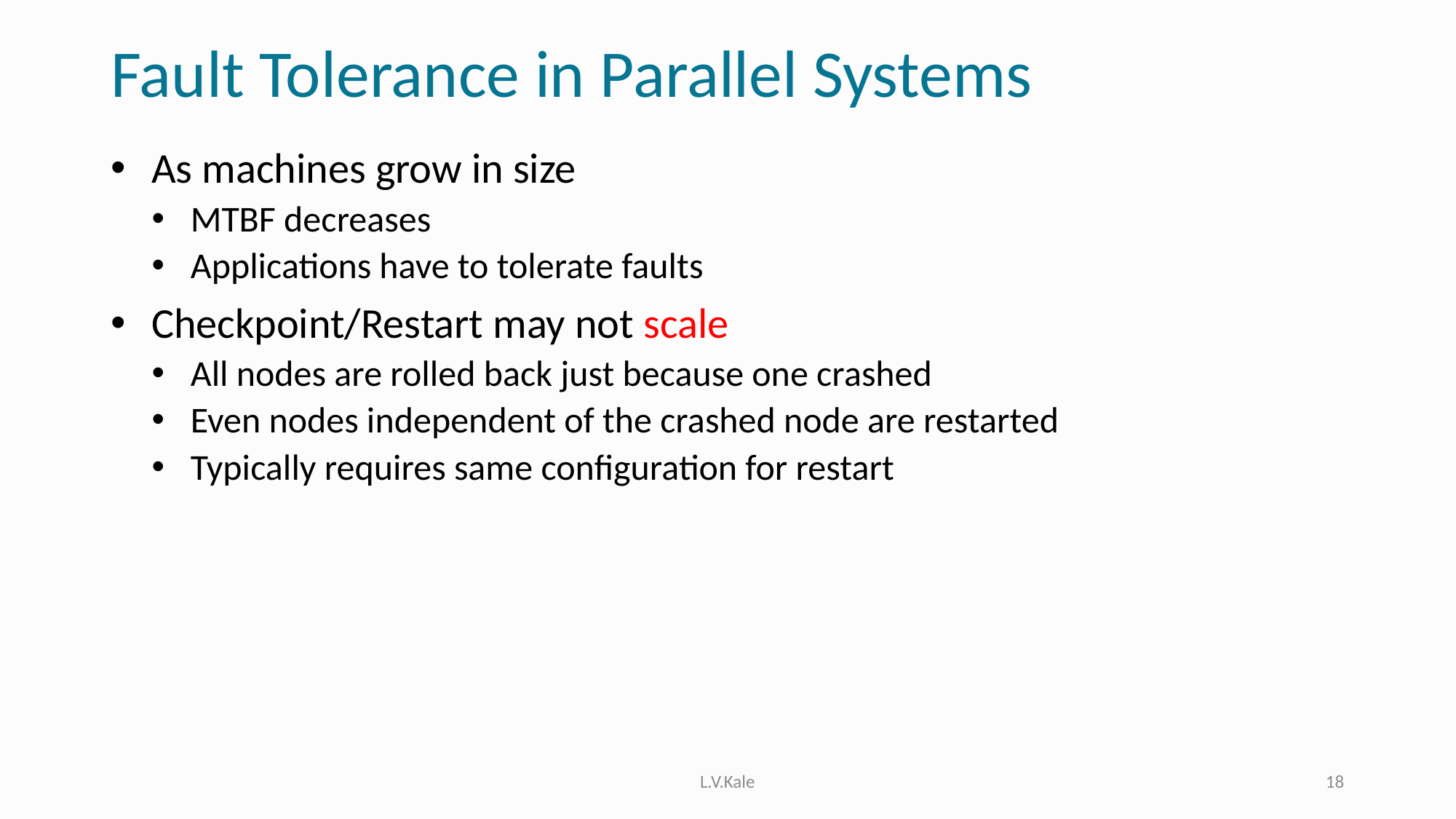

# Fault Tolerance in Parallel Systems
As machines grow in size
MTBF decreases
Applications have to tolerate faults
Checkpoint/Restart may not scale
All nodes are rolled back just because one crashed
Even nodes independent of the crashed node are restarted
Typically requires same configuration for restart

L.V.Kale
18